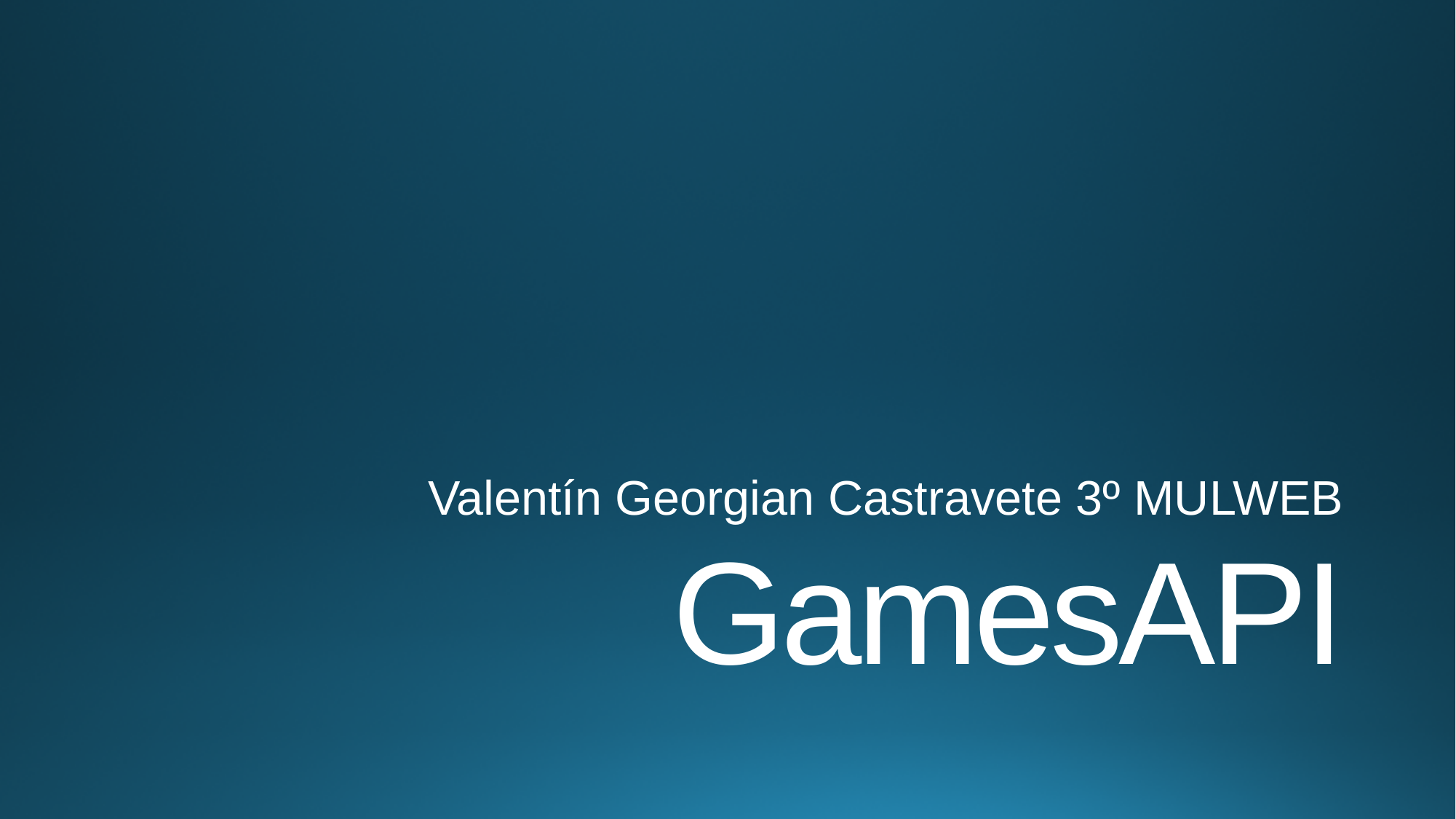

Valentín Georgian Castravete 3º MULWEB
# GamesAPI